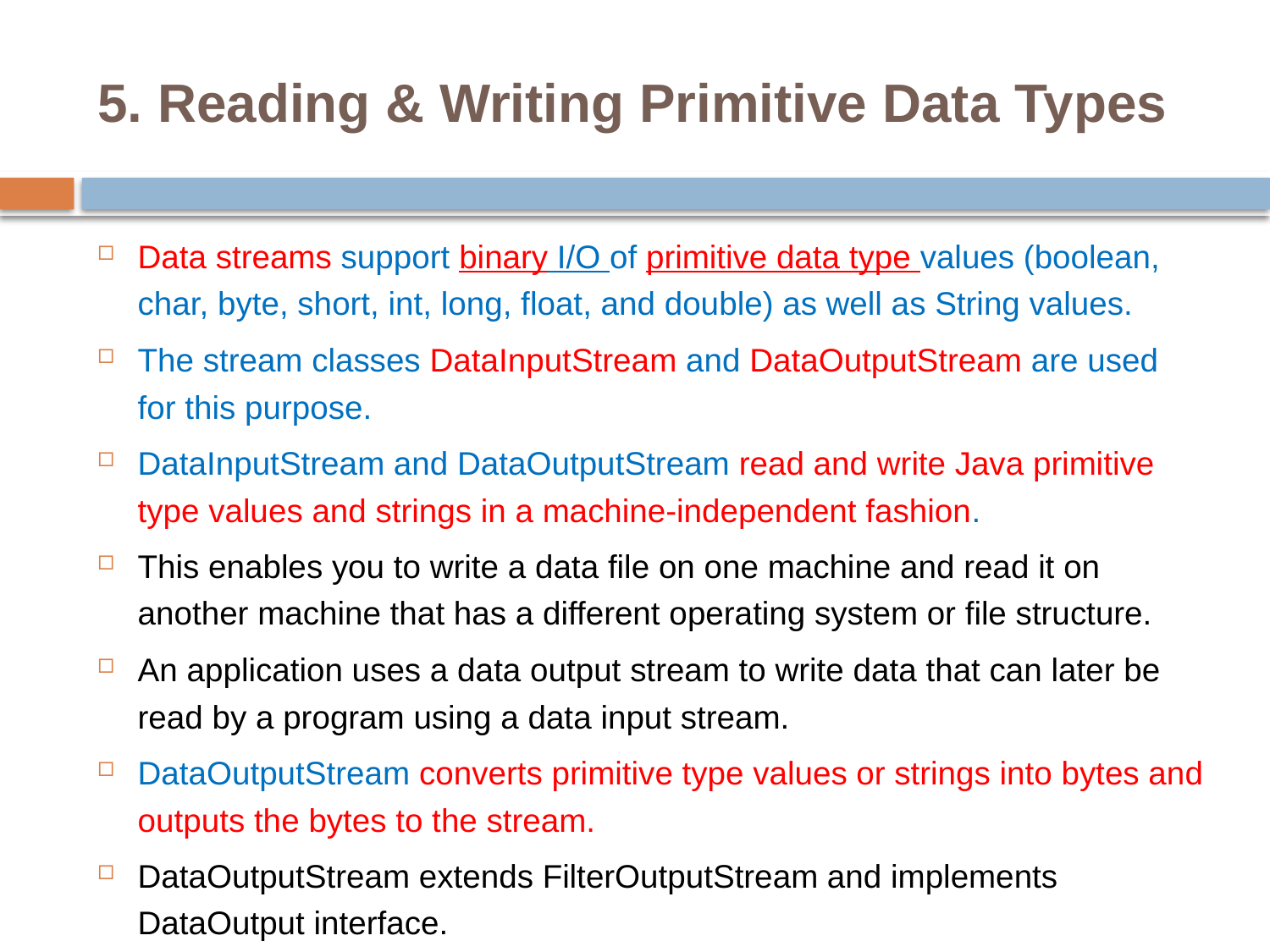

# 5. Reading & Writing Primitive Data Types
Data streams support binary I/O of primitive data type values (boolean, char, byte, short, int, long, float, and double) as well as String values.
The stream classes DataInputStream and DataOutputStream are used for this purpose.
DataInputStream and DataOutputStream read and write Java primitive type values and strings in a machine-independent fashion.
This enables you to write a data file on one machine and read it on another machine that has a different operating system or file structure.
An application uses a data output stream to write data that can later be read by a program using a data input stream.
DataOutputStream converts primitive type values or strings into bytes and outputs the bytes to the stream.
DataOutputStream extends FilterOutputStream and implements DataOutput interface.